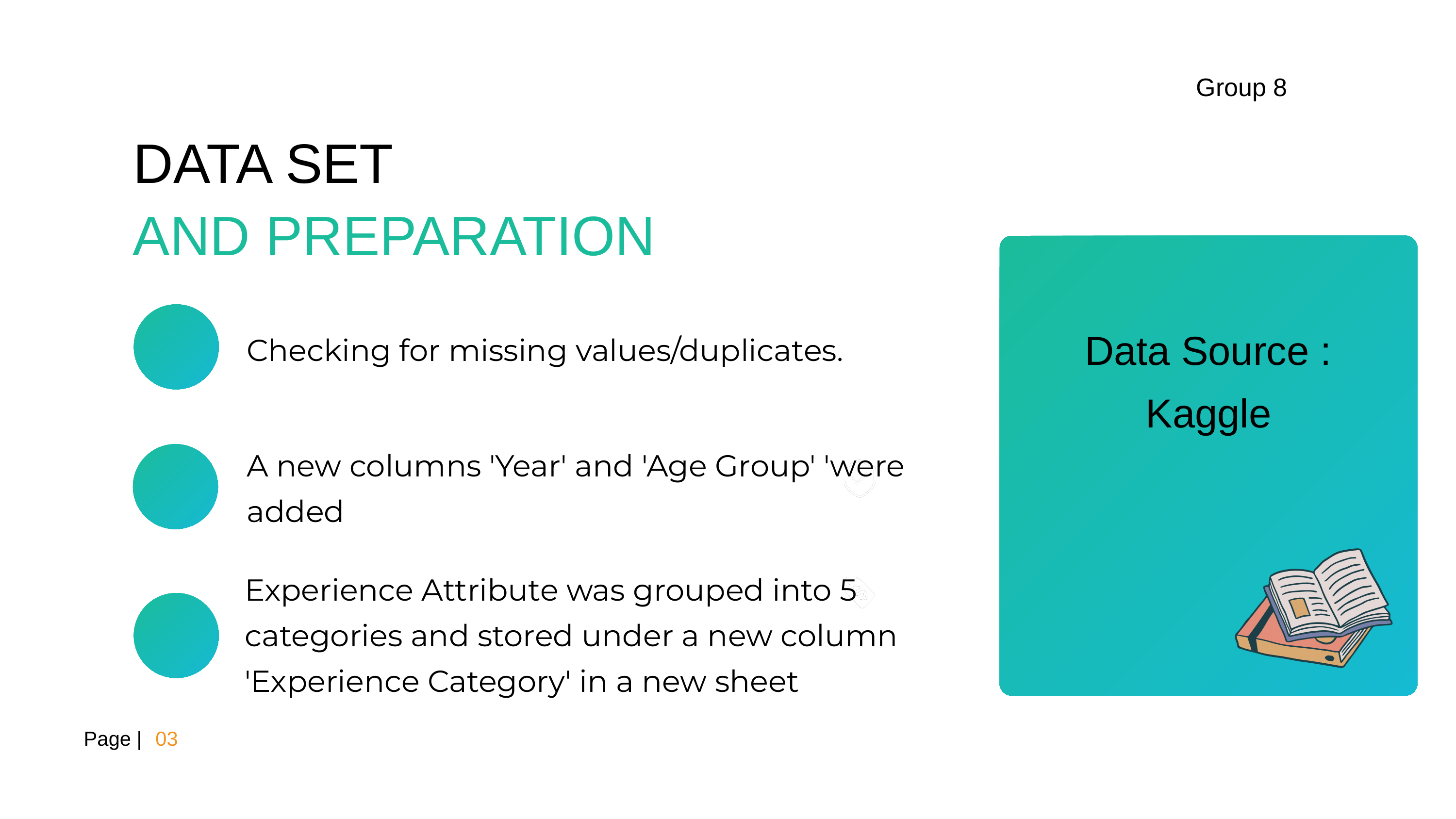

Group 8
DATA SET
AND PREPARATION

Data Source :
Checking for missing values/duplicates.
Kaggle
A new columns 'Year' and 'Age Group' 'were added

Experience Attribute was grouped into 5 categories and stored under a new column 'Experience Category' in a new sheet

Page |
03